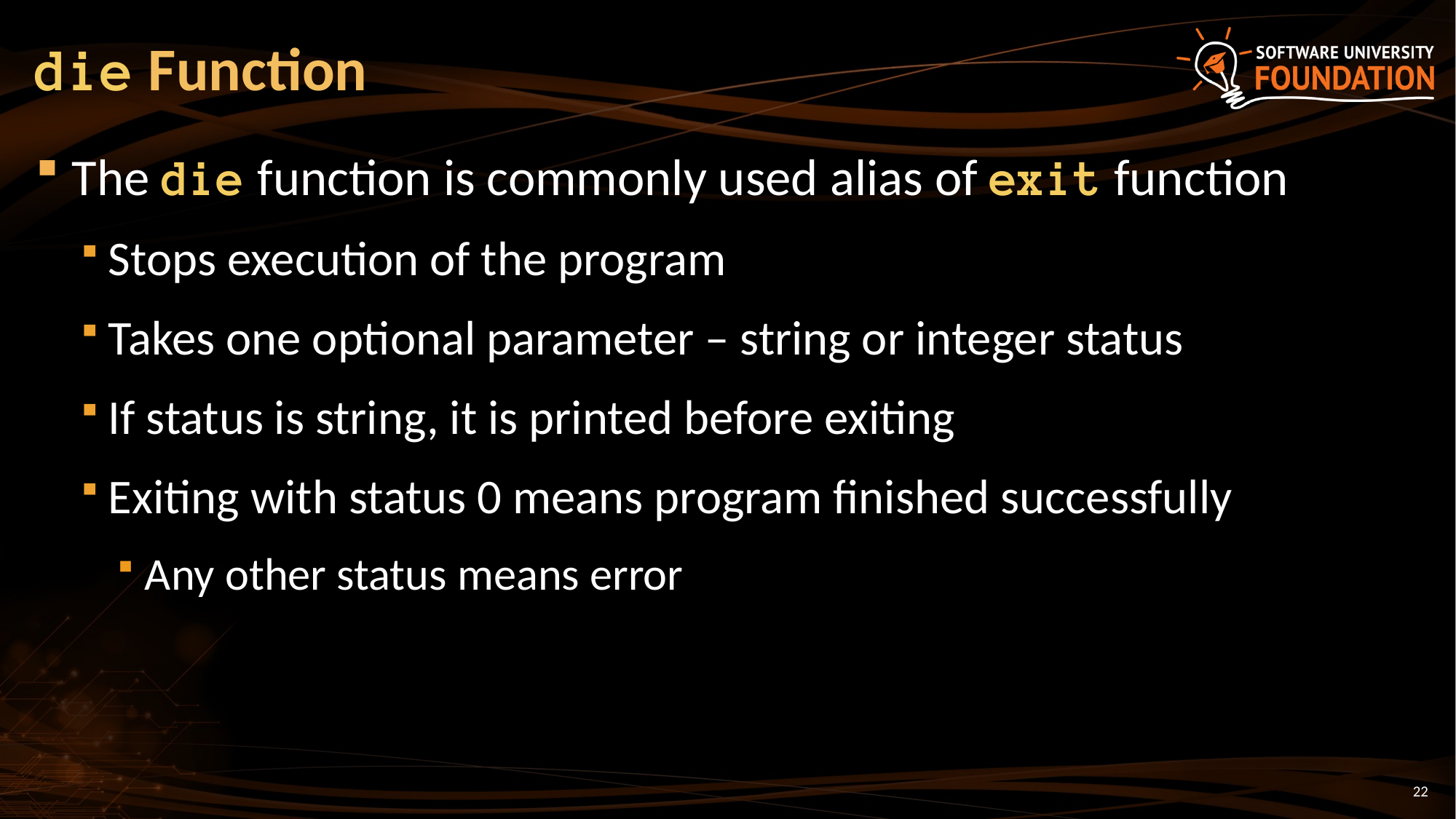

# die Function
The die function is commonly used alias of exit function
Stops execution of the program
Takes one optional parameter – string or integer status
If status is string, it is printed before exiting
Exiting with status 0 means program finished successfully
Any other status means error
22